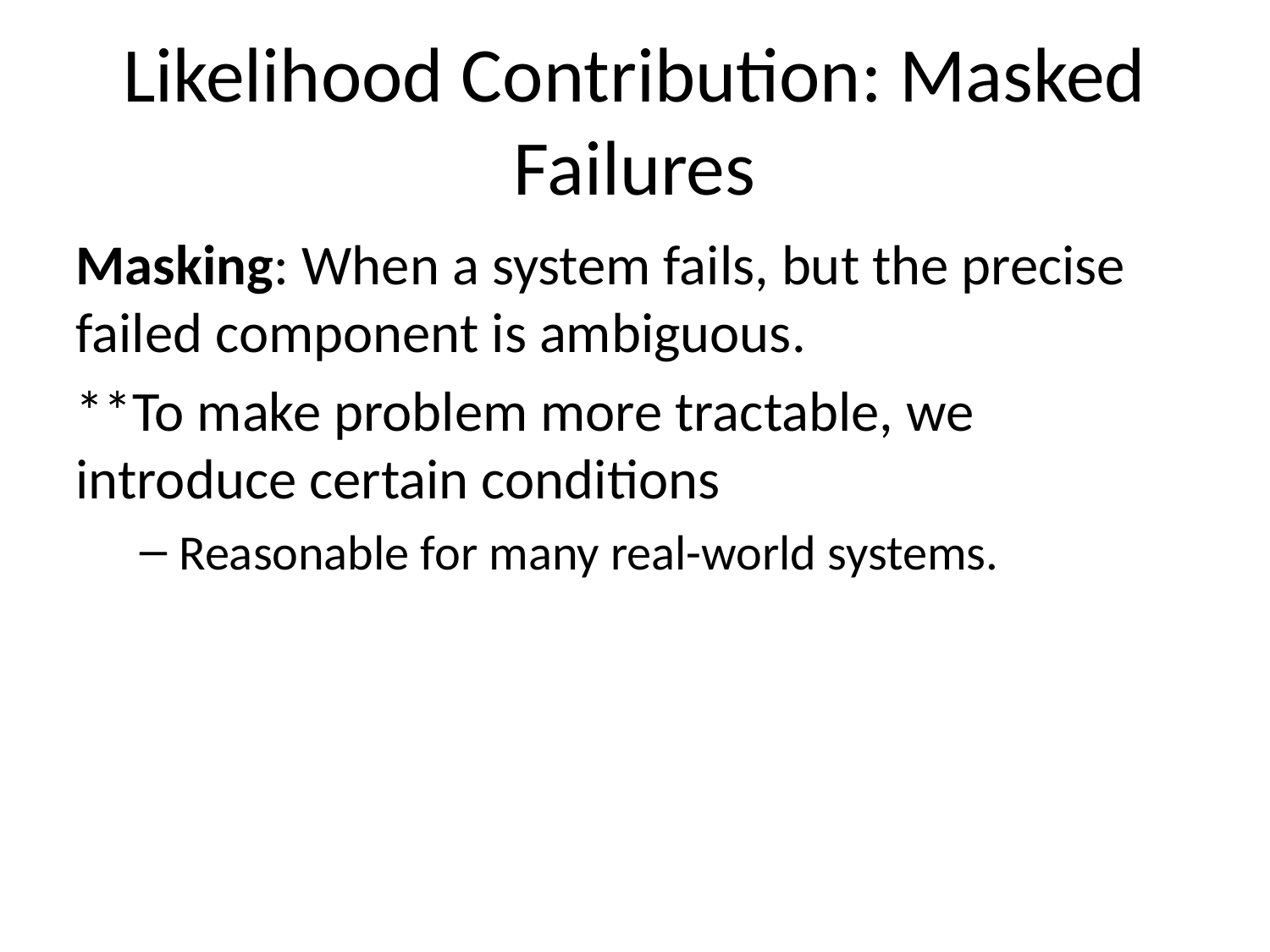

# Likelihood Contribution: Masked Failures
Masking: When a system fails, but the precise failed component is ambiguous.
**To make problem more tractable, we introduce certain conditions
Reasonable for many real-world systems.